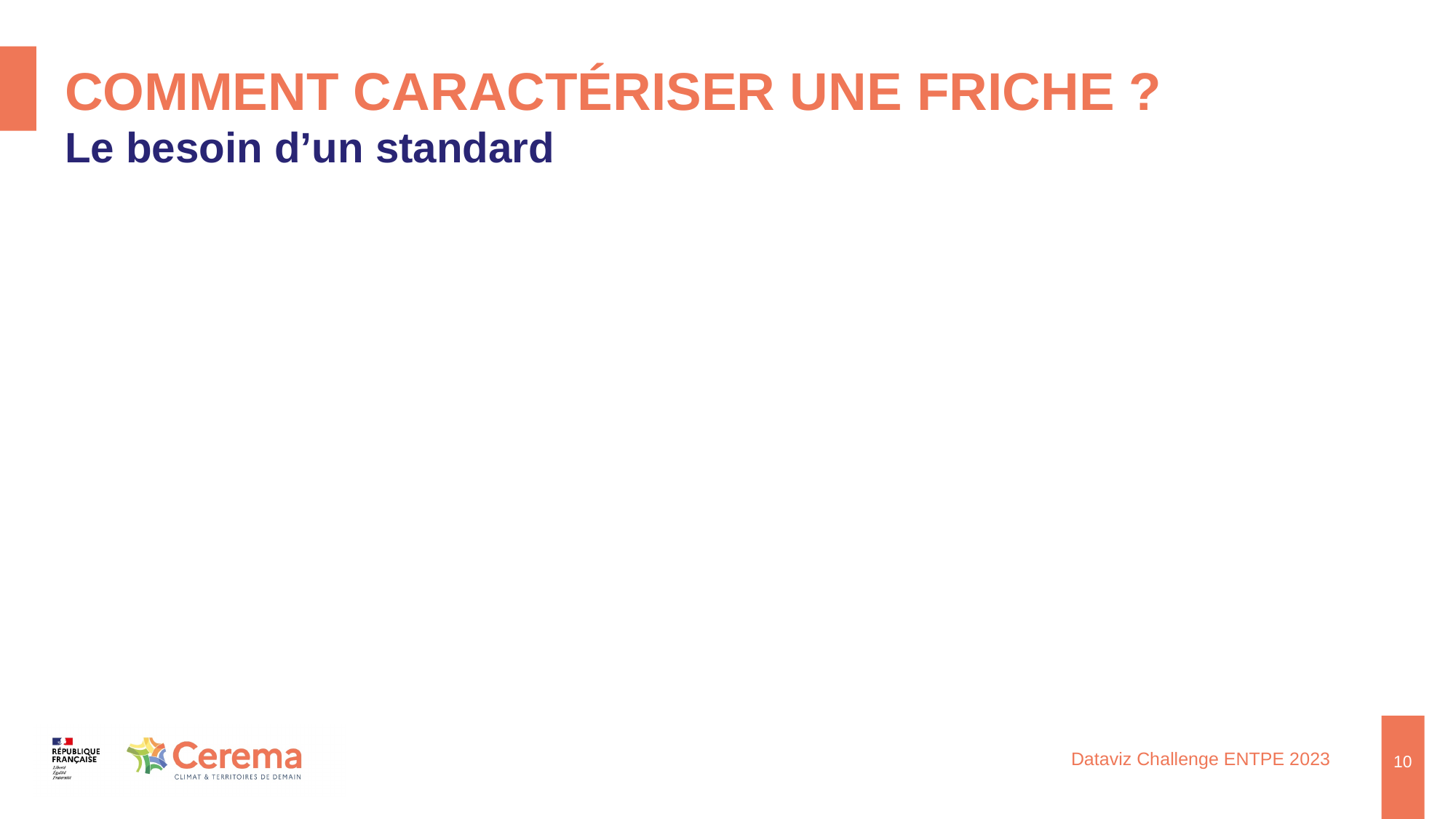

# Comment caractériser une friche ?
Le besoin d’un standard
10
Dataviz Challenge ENTPE 2023